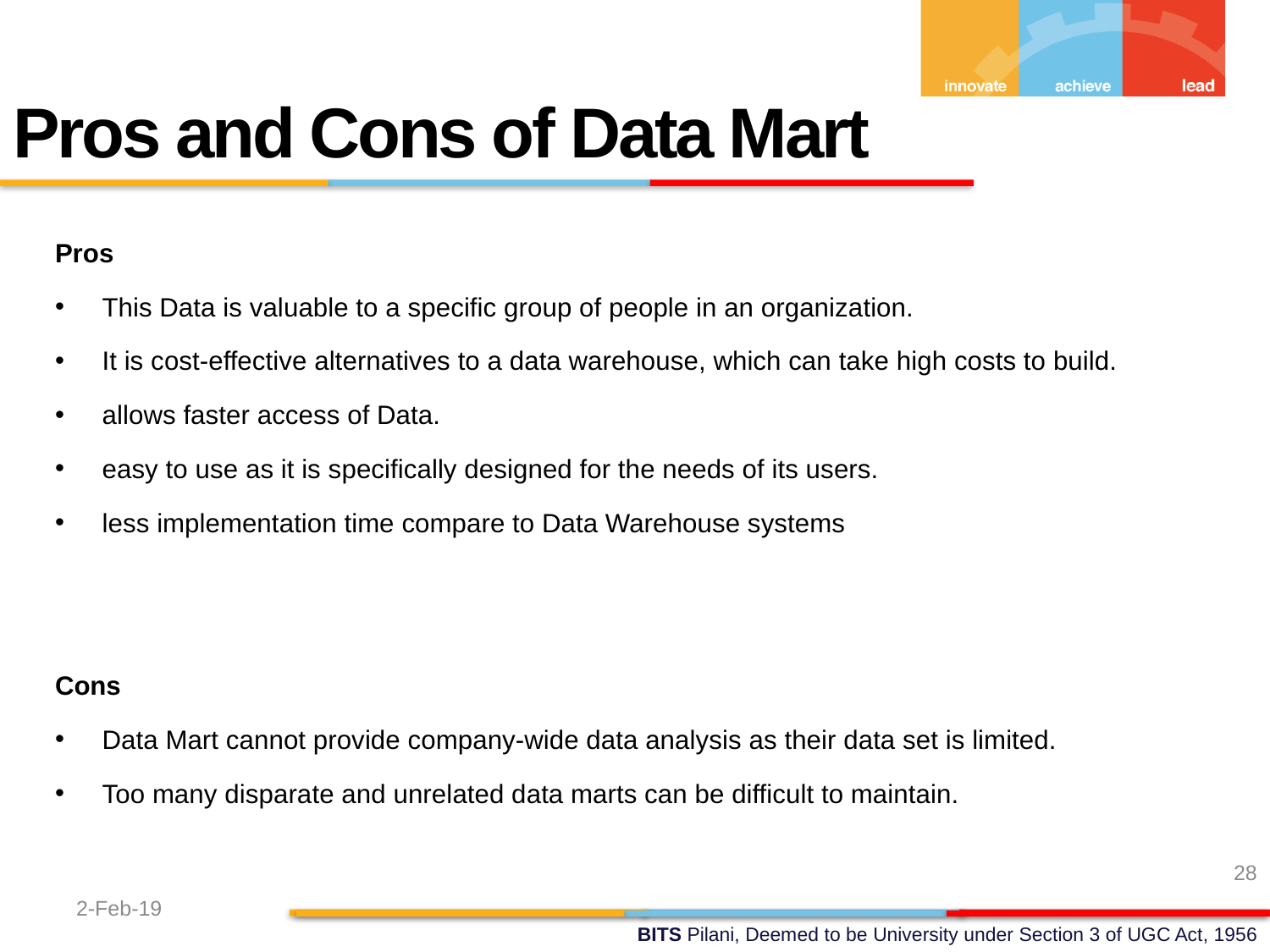

Pros and Cons of Data Mart
Pros
This Data is valuable to a specific group of people in an organization.
It is cost-effective alternatives to a data warehouse, which can take high costs to build.
allows faster access of Data.
easy to use as it is specifically designed for the needs of its users.
less implementation time compare to Data Warehouse systems

Cons
Data Mart cannot provide company-wide data analysis as their data set is limited.
Too many disparate and unrelated data marts can be difficult to maintain.

28
2-Feb-19